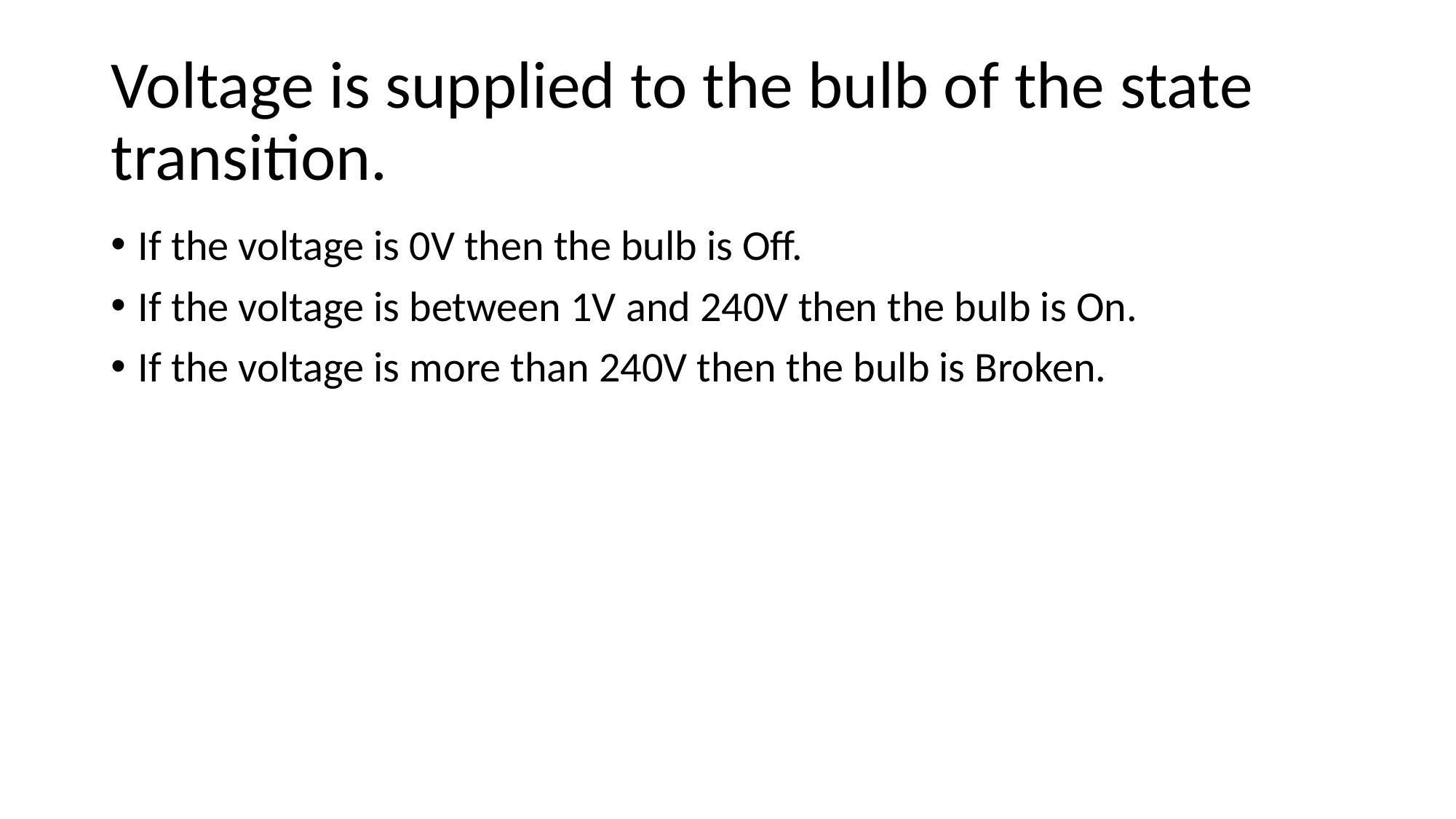

# Voltage is supplied to the bulb of the state transition.
If the voltage is 0V then the bulb is Off.
If the voltage is between 1V and 240V then the bulb is On.
If the voltage is more than 240V then the bulb is Broken.